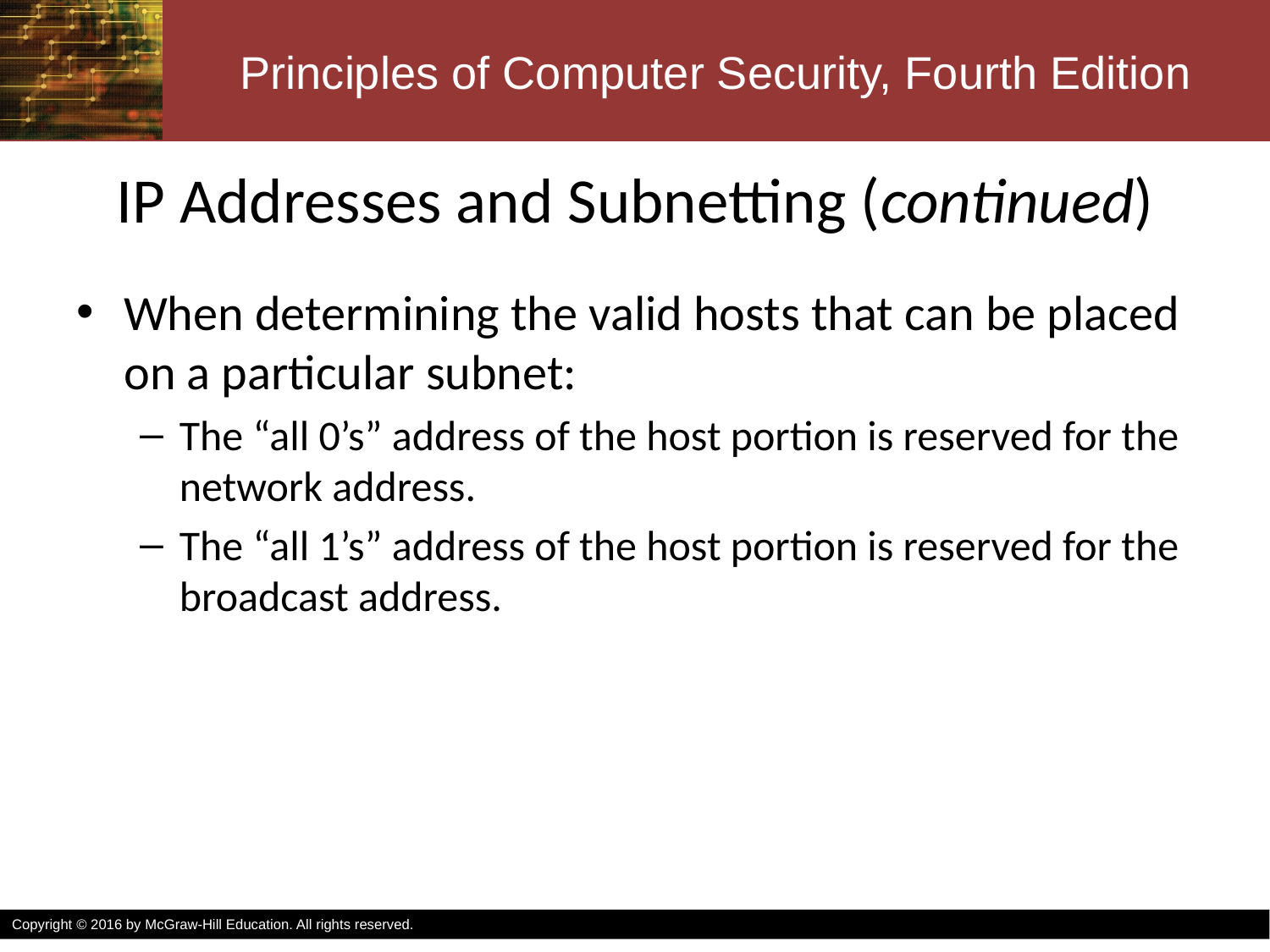

# IP Addresses and Subnetting (continued)
When determining the valid hosts that can be placed on a particular subnet:
The “all 0’s” address of the host portion is reserved for the network address.
The “all 1’s” address of the host portion is reserved for the broadcast address.